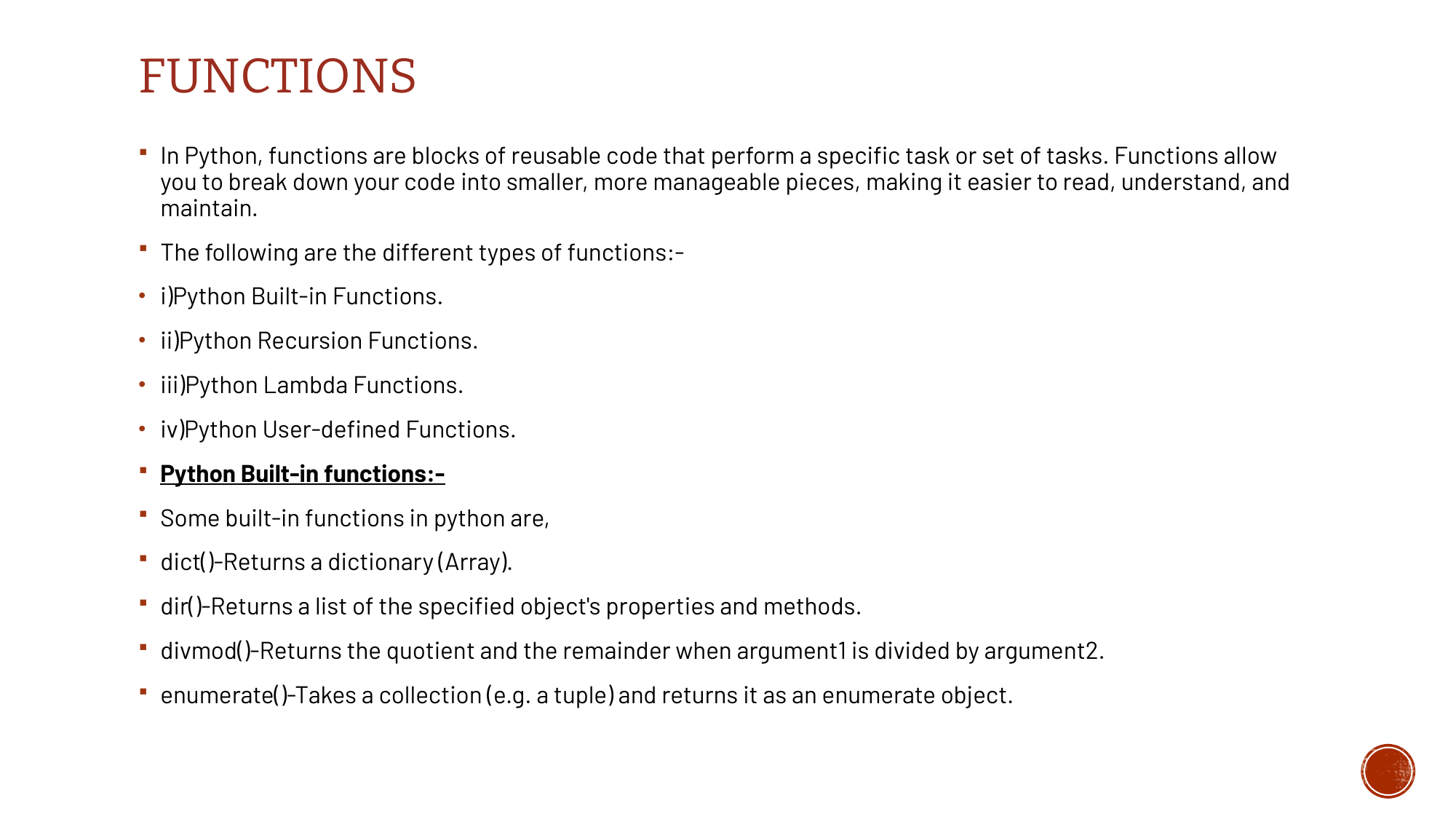

# Functions
In Python, functions are blocks of reusable code that perform a specific task or set of tasks. Functions allow you to break down your code into smaller, more manageable pieces, making it easier to read, understand, and maintain.
The following are the different types of functions:-
i)Python Built-in Functions.
ii)Python Recursion Functions.
iii)Python Lambda Functions.
iv)Python User-defined Functions.
Python Built-in functions:-
Some built-in functions in python are,
dict()-Returns a dictionary (Array).
dir()-Returns a list of the specified object's properties and methods.
divmod()-Returns the quotient and the remainder when argument1 is divided by argument2.
enumerate()-Takes a collection (e.g. a tuple) and returns it as an enumerate object.